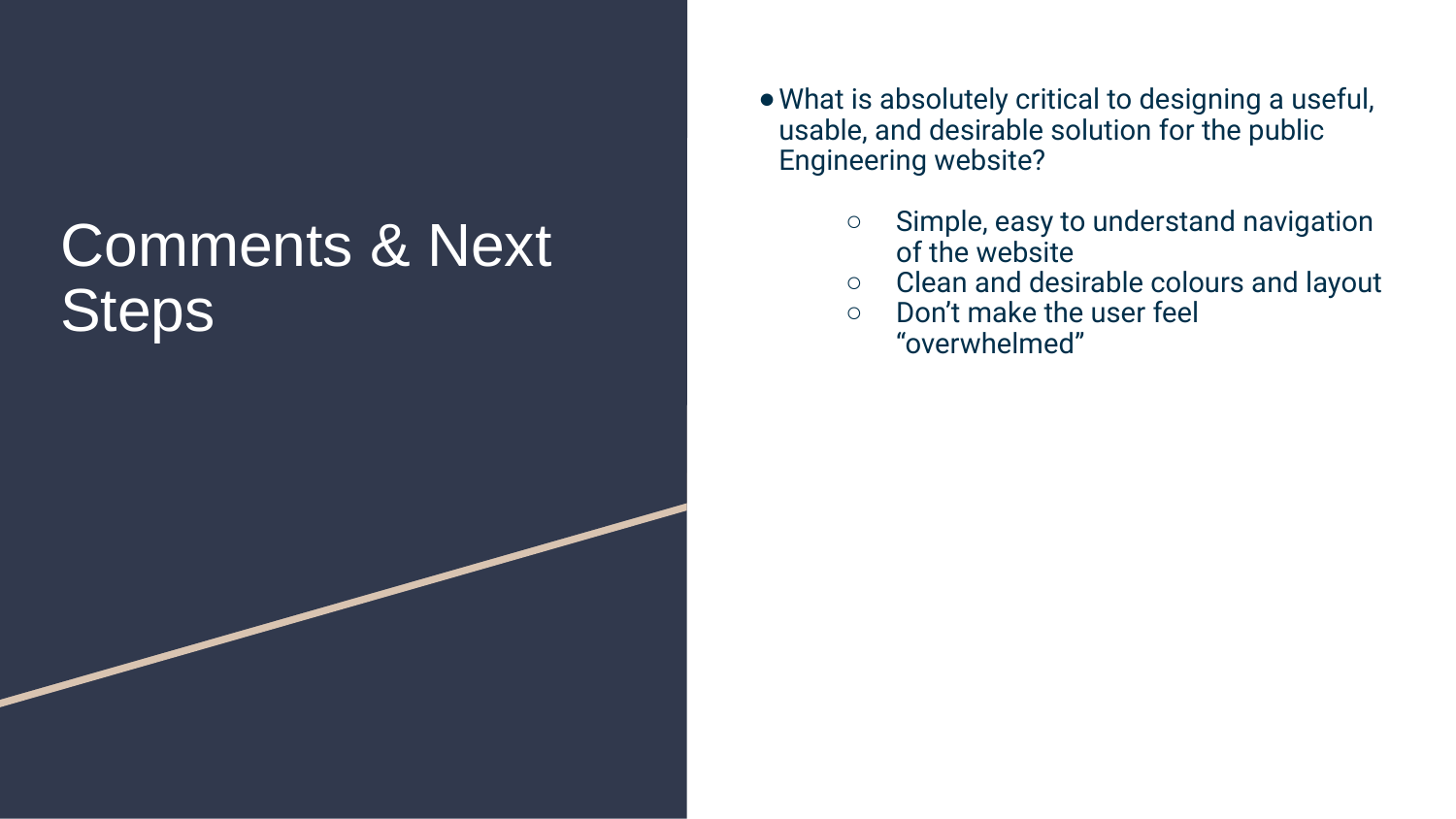

# Comments & Next Steps
What is absolutely critical to designing a useful, usable, and desirable solution for the public Engineering website?

Simple, easy to understand navigation of the website
Clean and desirable colours and layout
Don’t make the user feel “overwhelmed”